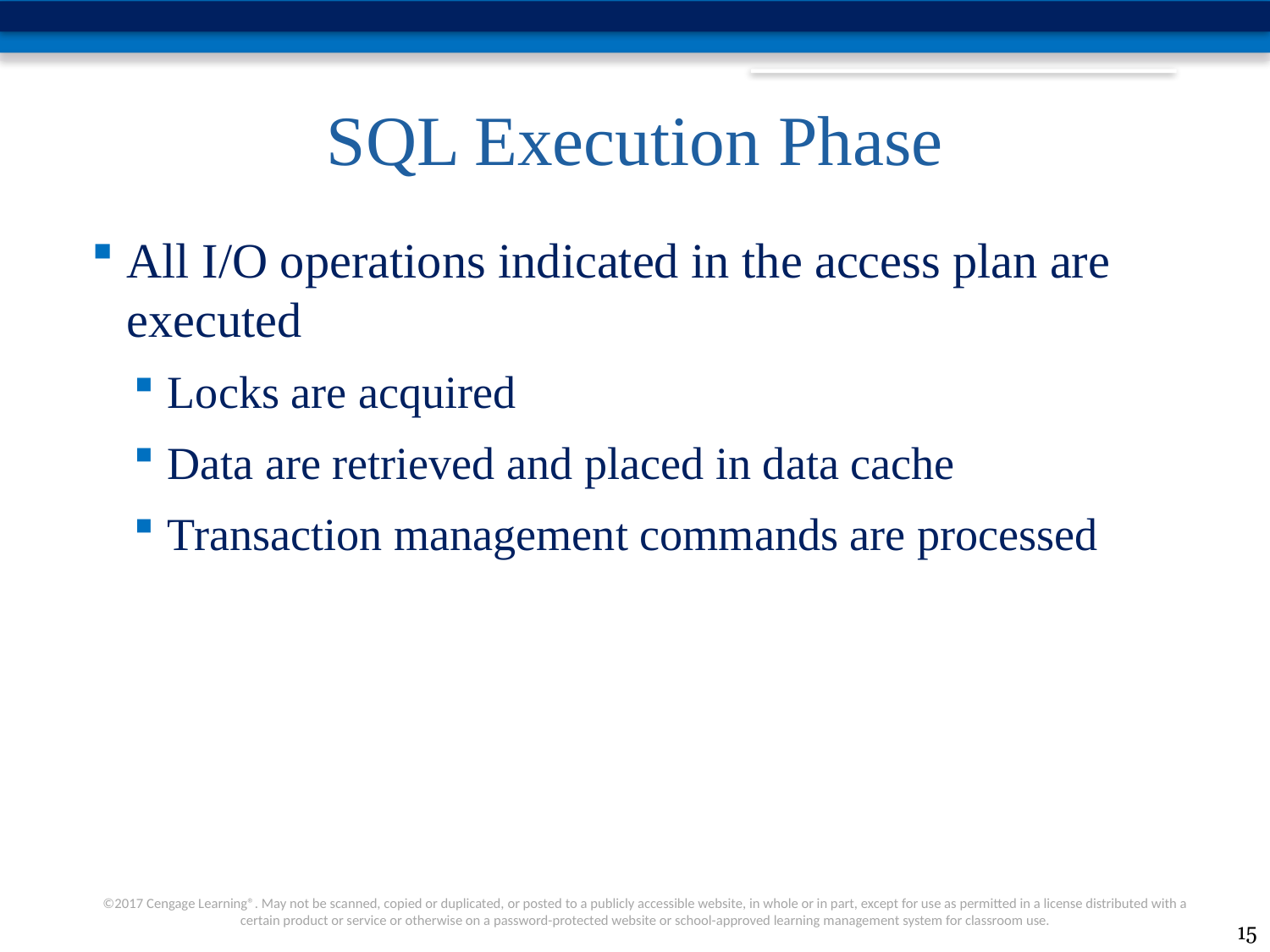

# SQL Execution Phase
All I/O operations indicated in the access plan are executed
Locks are acquired
Data are retrieved and placed in data cache
Transaction management commands are processed
15